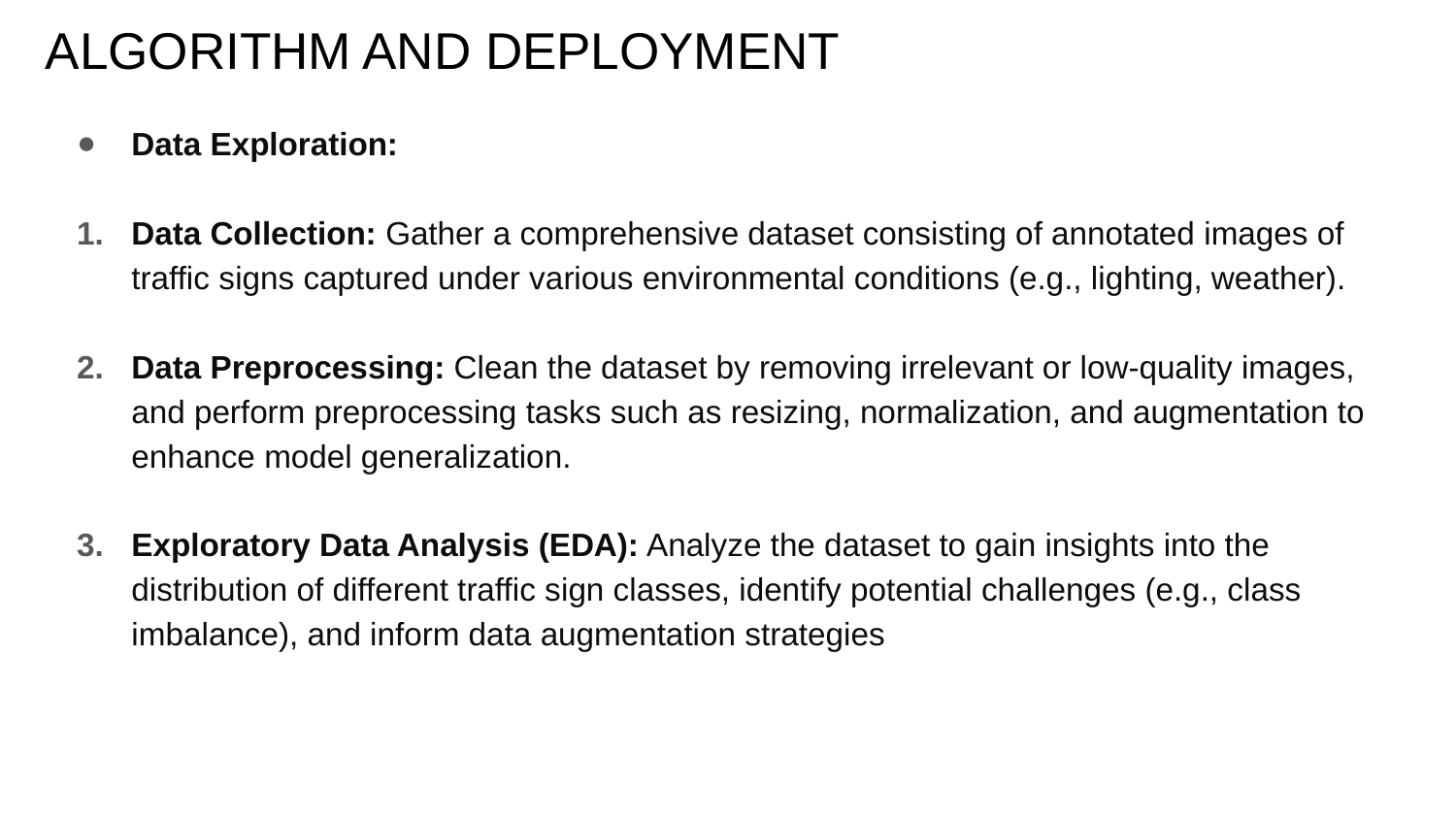

# ALGORITHM AND DEPLOYMENT
Data Exploration:

Data Collection: Gather a comprehensive dataset consisting of annotated images of traffic signs captured under various environmental conditions (e.g., lighting, weather).

Data Preprocessing: Clean the dataset by removing irrelevant or low-quality images, and perform preprocessing tasks such as resizing, normalization, and augmentation to enhance model generalization.

Exploratory Data Analysis (EDA): Analyze the dataset to gain insights into the distribution of different traffic sign classes, identify potential challenges (e.g., class imbalance), and inform data augmentation strategies